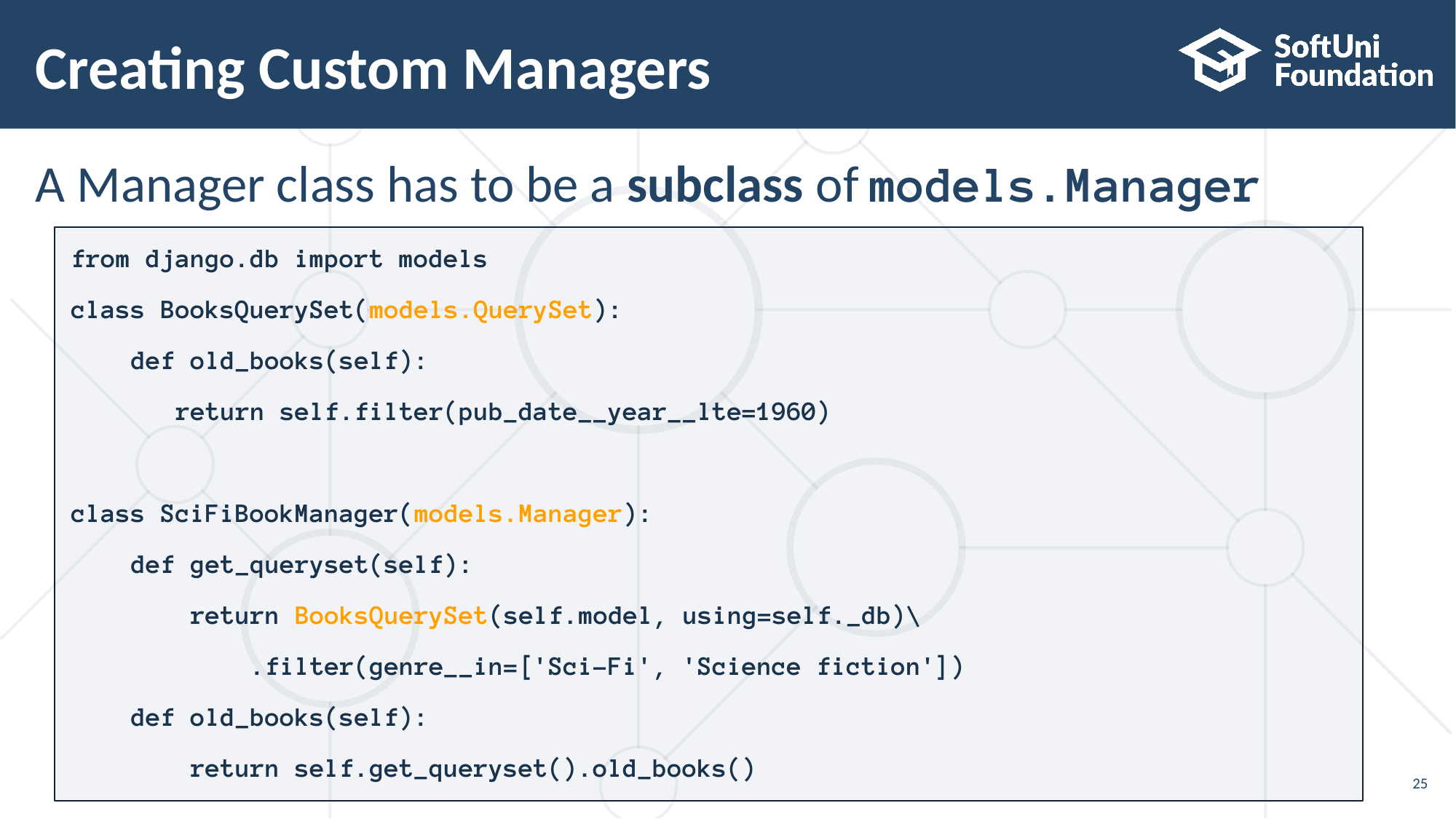

# Creating Custom Managers
A Manager class has to be a subclass of models.Manager
from django.db import models
class BooksQuerySet(models.QuerySet):
    def old_books(self):
       return self.filter(pub_date__year__lte=1960)

class SciFiBookManager(models.Manager):
    def get_queryset(self):
        return BooksQuerySet(self.model, using=self._db)\
            .filter(genre__in=['Sci-Fi', 'Science fiction'])
    def old_books(self):
        return self.get_queryset().old_books()
25